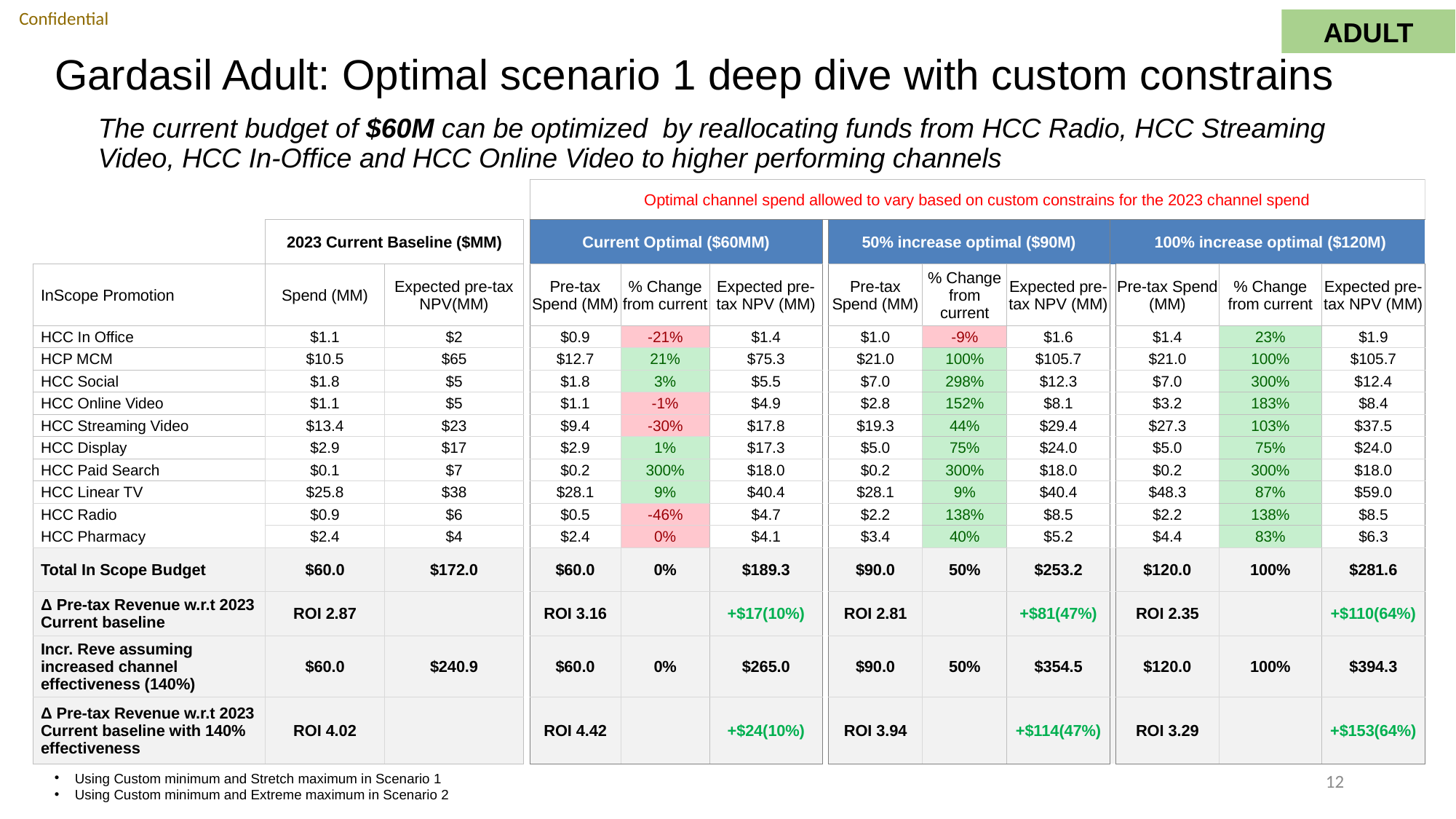

ADULT
# Gardasil Adult: Optimal scenario 1 deep dive with custom constrains
The current budget of $60M can be optimized  by reallocating funds from HCC Radio, HCC Streaming Video, HCC In-Office and HCC Online Video to higher performing channels
|  |  |  |  |  | Optimal channel spend allowed to vary based on custom constrains for the 2023 channel spend |  |  |  |  |  |  |  |  |  |  |
| --- | --- | --- | --- | --- | --- | --- | --- | --- | --- | --- | --- | --- | --- | --- | --- |
|  | 2023 Current Baseline ($MM) |  |  |  | Current Optimal ($60MM) |  |  |  | 50% increase optimal ($90M) |  |  |  | 100% increase optimal ($120M) |  |  |
| InScope Promotion | Spend (MM) | Expected pre-tax NPV(MM) | Expected pre-tax NPV(MM) |  | Pre-tax Spend (MM) | % Change from current | Expected pre-tax NPV (MM) |  | Pre-tax Spend (MM) | % Change from current | Expected pre-tax NPV (MM) |  | Pre-tax Spend (MM) | % Change from current | Expected pre-tax NPV (MM) |
| HCC In Office | $1.1 | $2 | $2 |  | $0.9 | -21% | $1.4 |  | $1.0 | -9% | $1.6 |  | $1.4 | 23% | $1.9 |
| HCP MCM | $10.5 | $65 | $65 |  | $12.7 | 21% | $75.3 |  | $21.0 | 100% | $105.7 |  | $21.0 | 100% | $105.7 |
| HCC Social | $1.8 | $5 | $5 |  | $1.8 | 3% | $5.5 |  | $7.0 | 298% | $12.3 |  | $7.0 | 300% | $12.4 |
| HCC Online Video | $1.1 | $5 | $5 |  | $1.1 | -1% | $4.9 |  | $2.8 | 152% | $8.1 |  | $3.2 | 183% | $8.4 |
| HCC Streaming Video | $13.4 | $23 | $23 |  | $9.4 | -30% | $17.8 |  | $19.3 | 44% | $29.4 |  | $27.3 | 103% | $37.5 |
| HCC Display | $2.9 | $17 | $17 |  | $2.9 | 1% | $17.3 |  | $5.0 | 75% | $24.0 |  | $5.0 | 75% | $24.0 |
| HCC Paid Search | $0.1 | $7 | $7 |  | $0.2 | 300% | $18.0 |  | $0.2 | 300% | $18.0 |  | $0.2 | 300% | $18.0 |
| HCC Linear TV | $25.8 | $38 | $38 |  | $28.1 | 9% | $40.4 |  | $28.1 | 9% | $40.4 |  | $48.3 | 87% | $59.0 |
| HCC Radio | $0.9 | $6 | $6 |  | $0.5 | -46% | $4.7 |  | $2.2 | 138% | $8.5 |  | $2.2 | 138% | $8.5 |
| HCC Pharmacy | $2.4 | $4 | $4 |  | $2.4 | 0% | $4.1 |  | $3.4 | 40% | $5.2 |  | $4.4 | 83% | $6.3 |
| Total In Scope Budget | $60.0 | $172.0 | $172.0 |  | $60.0 | 0% | $189.3 |  | $90.0 | 50% | $253.2 |  | $120.0 | 100% | $281.6 |
| Δ Pre-tax Revenue w.r.t 2023 Current baseline | ROI 2.87 |  |  |  | ROI 3.16 |  | +$17(10%) |  | ROI 2.81 |  | +$81(47%) |  | ROI 2.35 |  | +$110(64%) |
| Incr. Reve assuming increased channel effectiveness (140%) | $60.0 | $240.9 | $240.9 |  | $60.0 | 0% | $265.0 |  | $90.0 | 50% | $354.5 |  | $120.0 | 100% | $394.3 |
| Δ Pre-tax Revenue w.r.t 2023 Current baseline with 140% effectiveness | ROI 4.02 |  |  |  | ROI 4.42 |  | +$24(10%) |  | ROI 3.94 |  | +$114(47%) |  | ROI 3.29 |  | +$153(64%) |
12
Using Custom minimum and Stretch maximum in Scenario 1
Using Custom minimum and Extreme maximum in Scenario 2